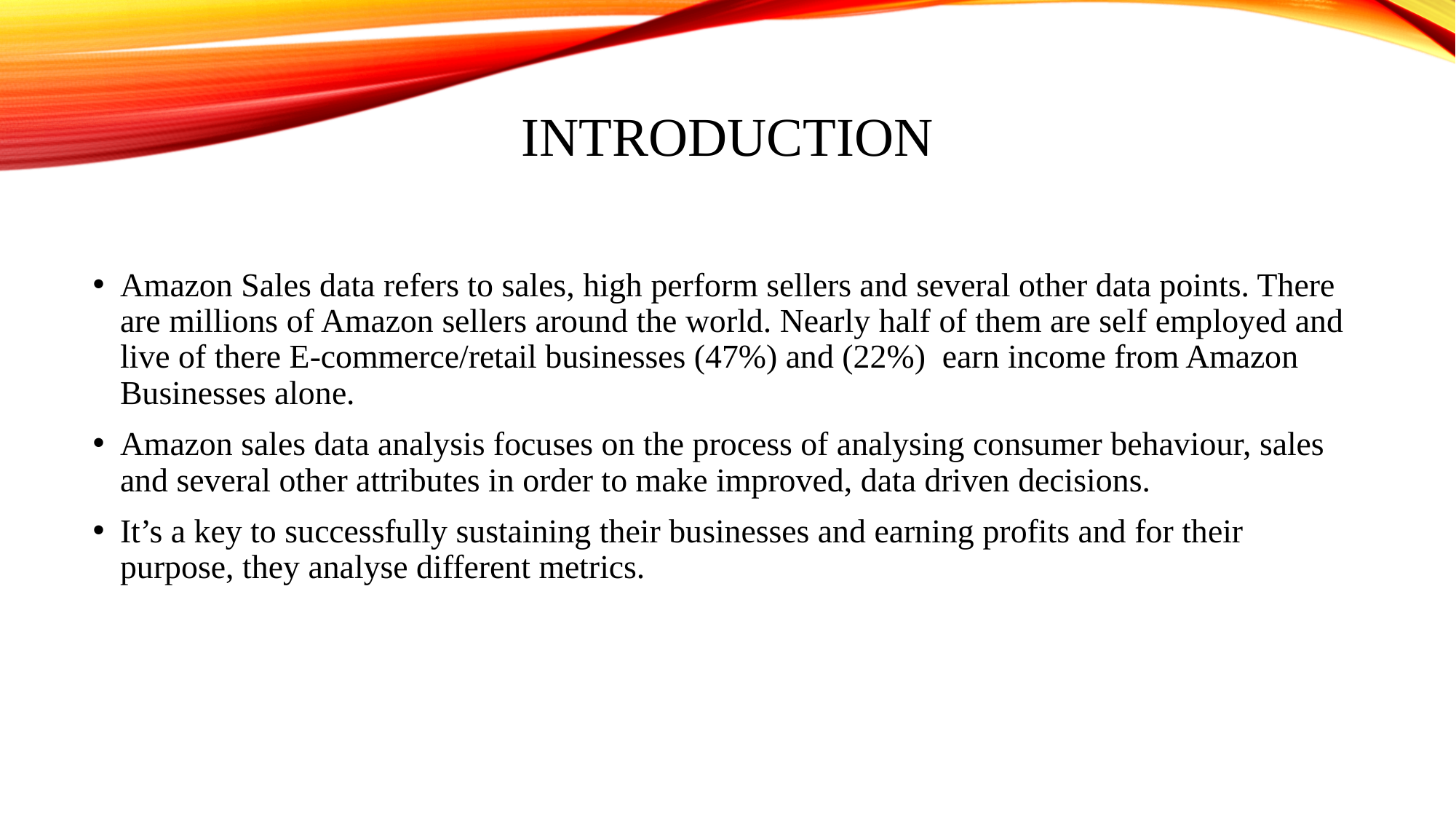

# Introduction
Amazon Sales data refers to sales, high perform sellers and several other data points. There are millions of Amazon sellers around the world. Nearly half of them are self employed and live of there E-commerce/retail businesses (47%) and (22%)  earn income from Amazon Businesses alone.
Amazon sales data analysis focuses on the process of analysing consumer behaviour, sales and several other attributes in order to make improved, data driven decisions.
It’s a key to successfully sustaining their businesses and earning profits and for their purpose, they analyse different metrics.